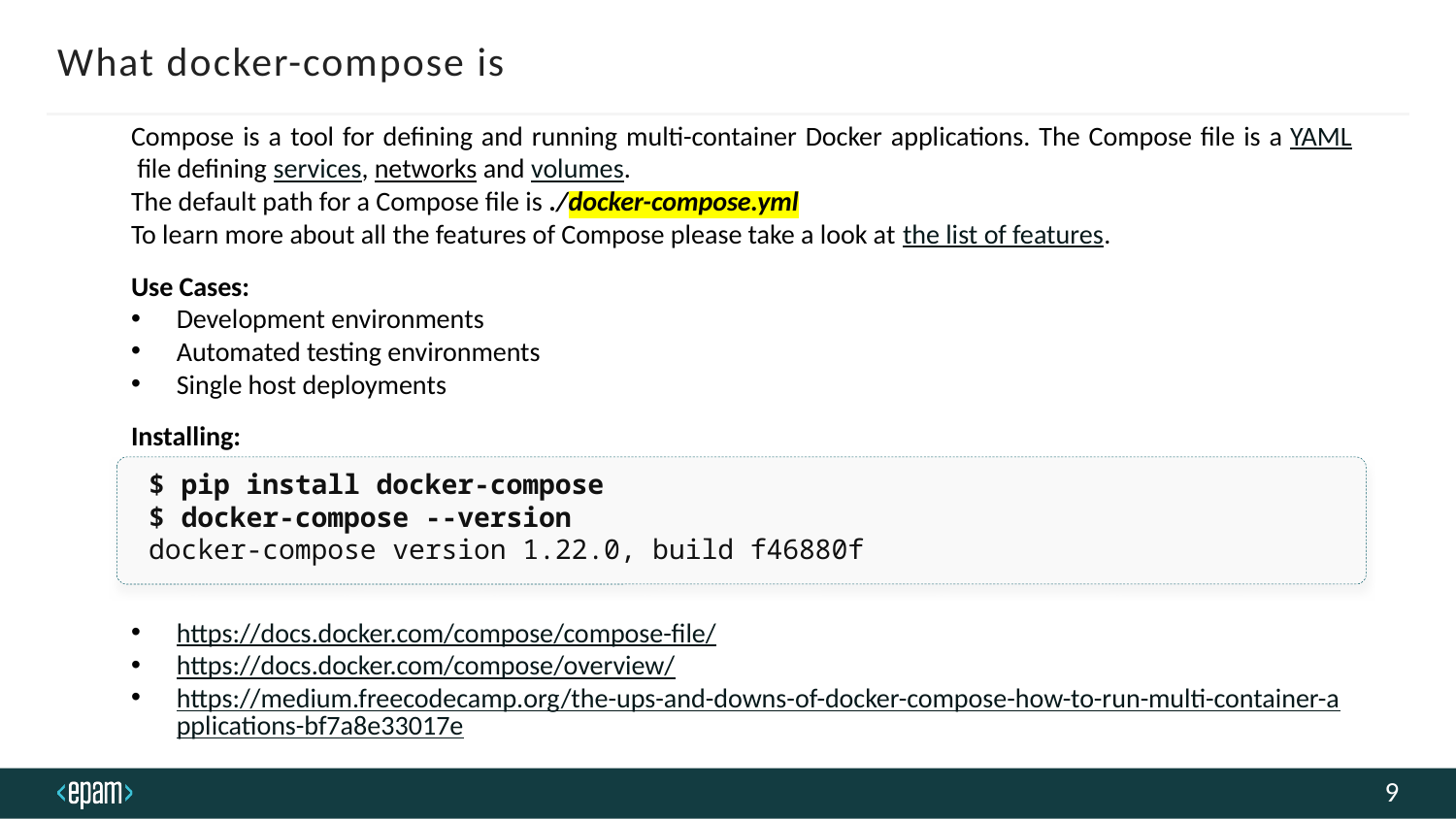

# What docker-compose is
Compose is a tool for defining and running multi-container Docker applications. The Compose file is a YAML file defining services, networks and volumes.
The default path for a Compose file is ./docker-compose.yml
To learn more about all the features of Compose please take a look at the list of features.

Use Cases:
Development environments
Automated testing environments
Single host deployments

Installing:

https://docs.docker.com/compose/compose-file/
https://docs.docker.com/compose/overview/
https://medium.freecodecamp.org/the-ups-and-downs-of-docker-compose-how-to-run-multi-container-applications-bf7a8e33017e

$ pip install docker-compose
$ docker-compose --version
docker-compose version 1.22.0, build f46880f
9